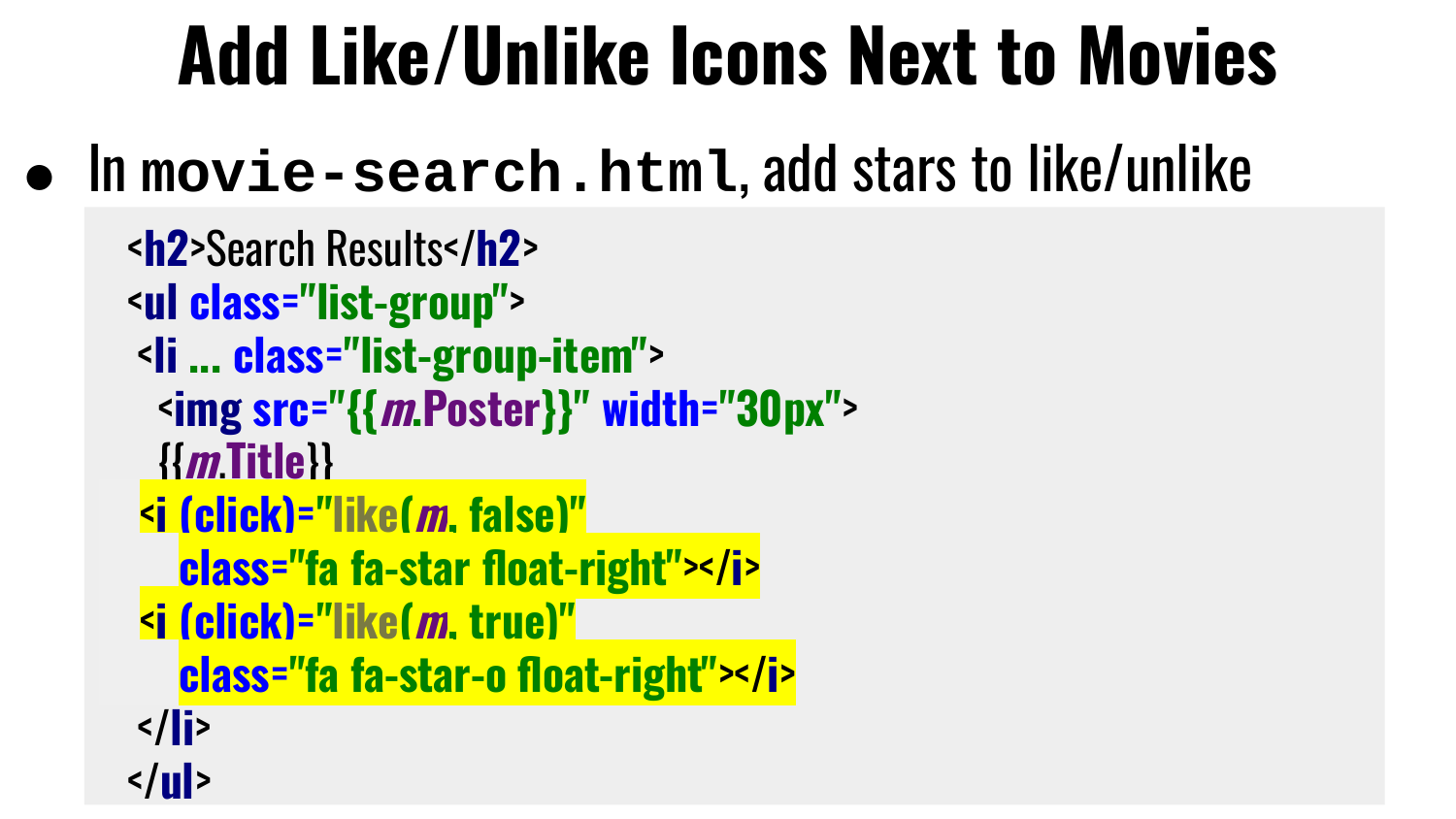

# Add Like/Unlike Icons Next to Movies
In movie-search.html, add stars to like/unlike
<h2>Search Results</h2>
<ul class="list-group">
 <li ... class="list-group-item">
   <img src="{{m.Poster}}" width="30px">
   {{m.Title}}
    <i (click)="like(m, false)"
       class="fa fa-star float-right"></i>
    <i (click)="like(m, true)"
       class="fa fa-star-o float-right"></i>
 </li>
</ul>